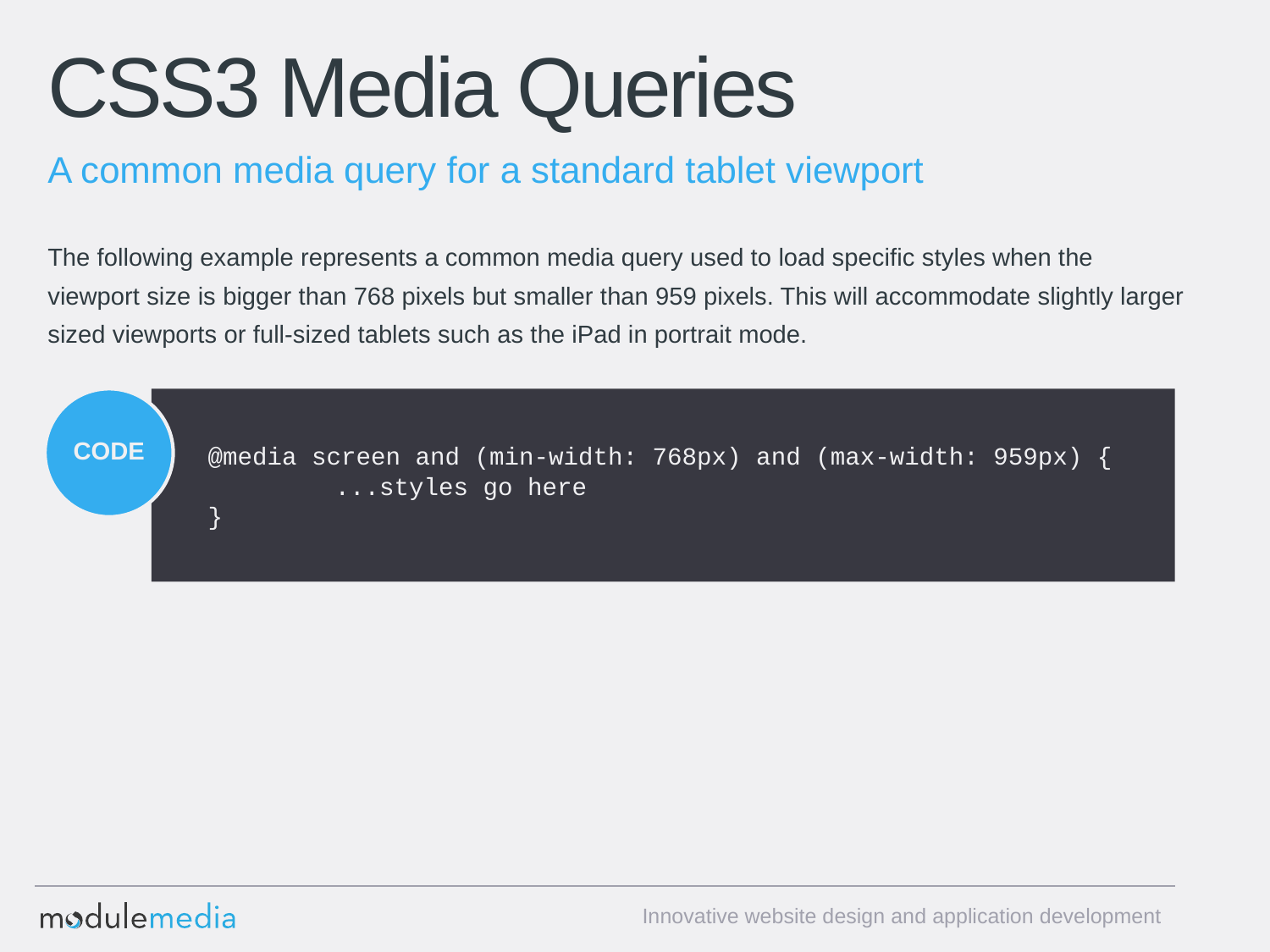

# CSS3 Media Queries
A common media query for a standard tablet viewport
The following example represents a common media query used to load specific styles when the viewport size is bigger than 768 pixels but smaller than 959 pixels. This will accommodate slightly larger sized viewports or full-sized tablets such as the iPad in portrait mode.

@media screen and (min-width: 768px) and (max-width: 959px) {
	...styles go here
}

CODE